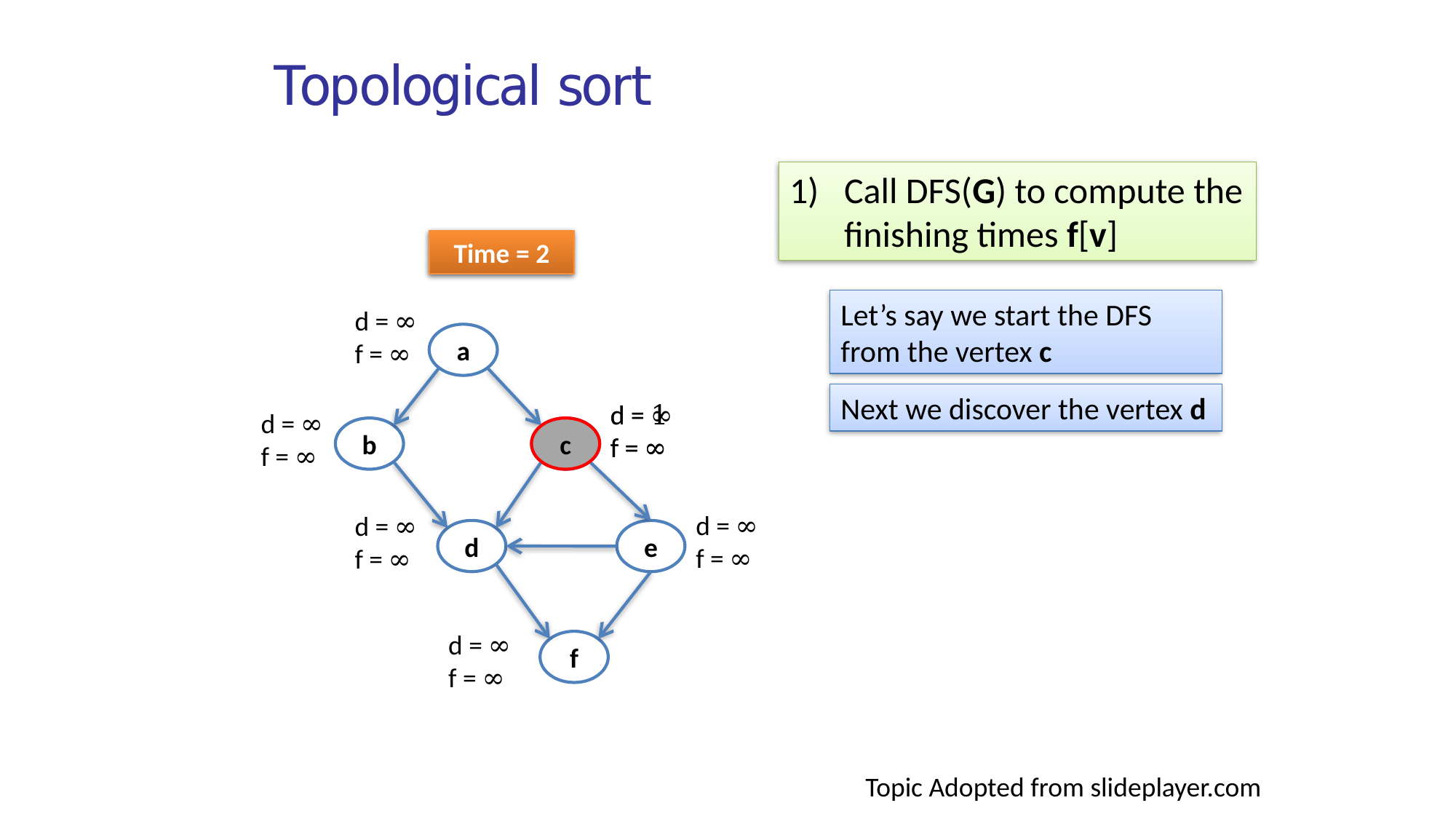

# Topological sort
Call DFS(G) to compute the finishing times f[v]
Time = 1
Time = 2
Let’s say we start the DFS from the vertex c
d = ∞
f = ∞
a
Next we discover the vertex d
d = ∞
f = ∞
d = 1
f = ∞
d = ∞
f = ∞
b
c
c
d = ∞
f = ∞
d = ∞
f = ∞
d
e
d = ∞
f = ∞
f
Topic Adopted from slideplayer.com